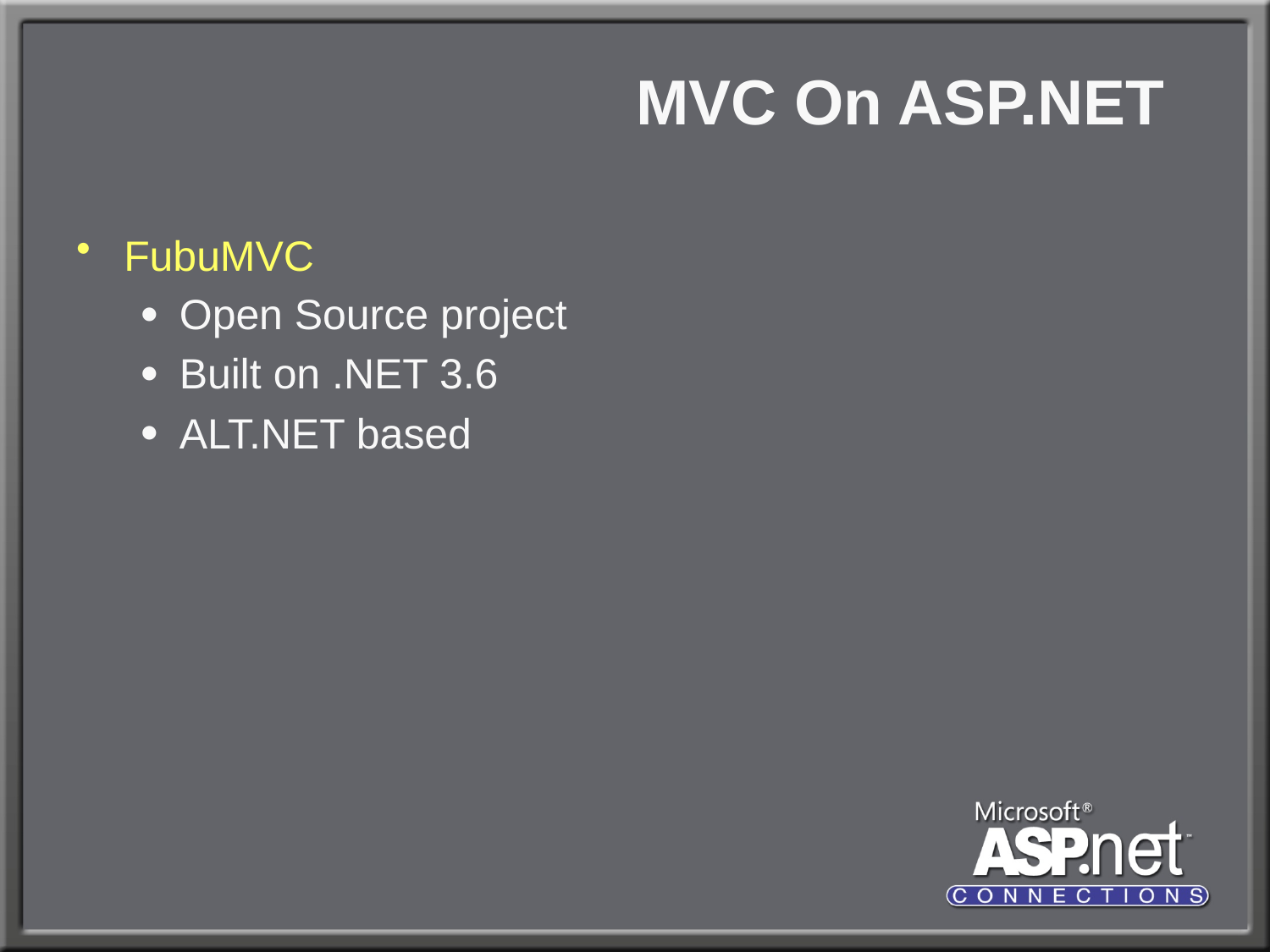

# MVC On ASP.NET
FubuMVC
Open Source project
Built on .NET 3.6
ALT.NET based